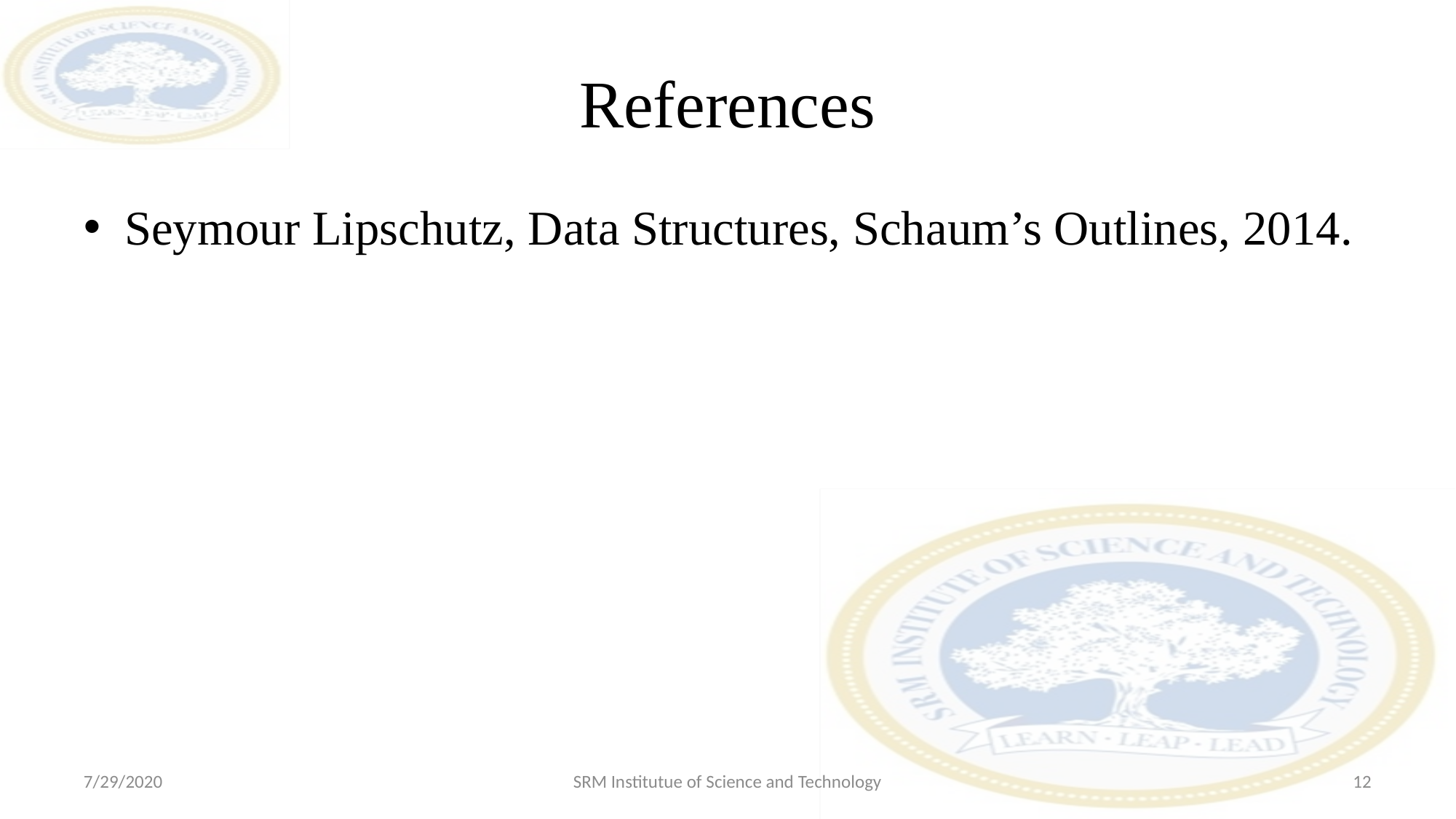

# References
Seymour Lipschutz, Data Structures, Schaum’s Outlines, 2014.
7/29/2020
SRM Institutue of Science and Technology
12